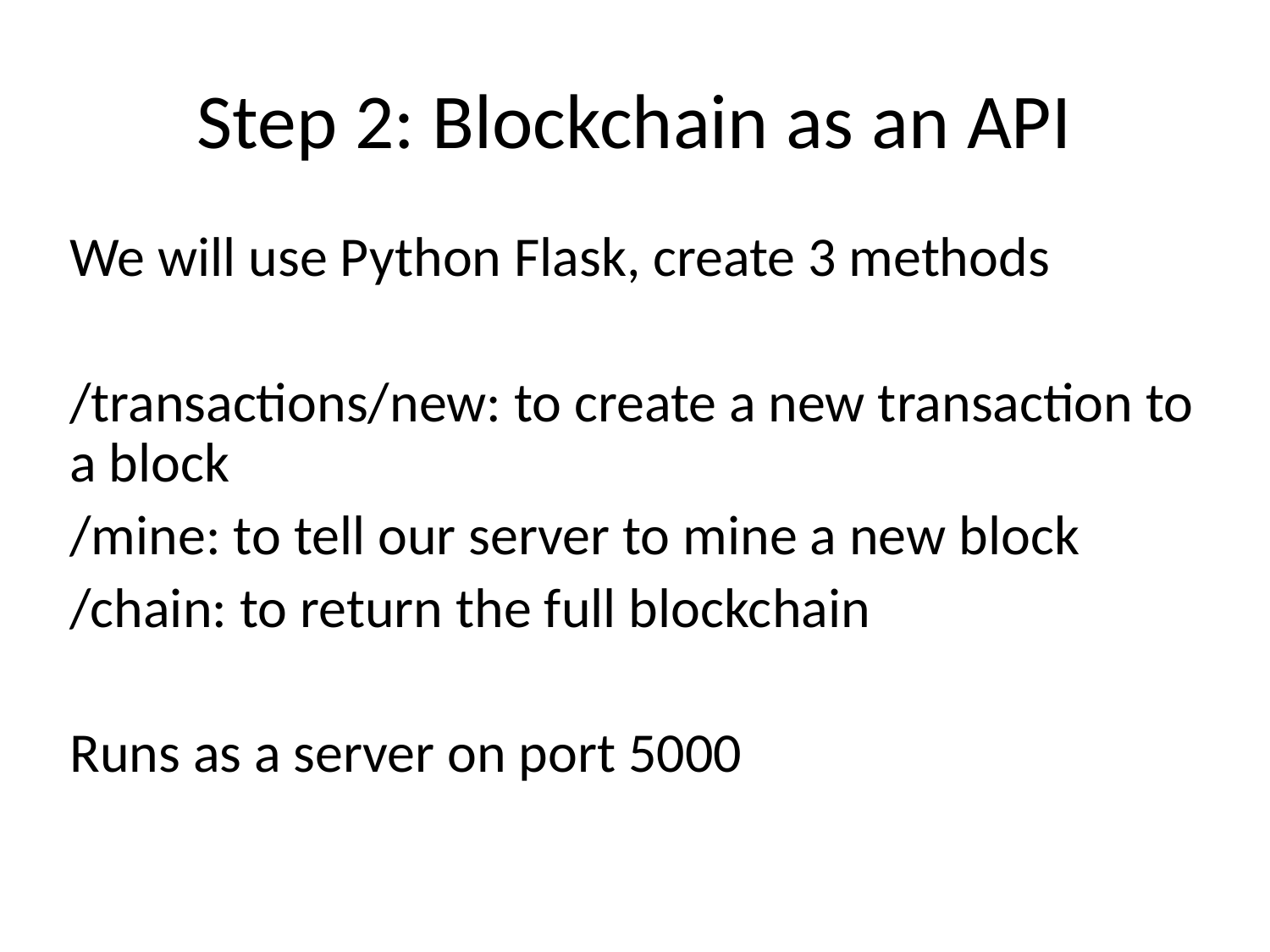

# Step 2: Blockchain as an API
We will use Python Flask, create 3 methods

/transactions/new: to create a new transaction to a block
/mine: to tell our server to mine a new block
/chain: to return the full blockchain

Runs as a server on port 5000